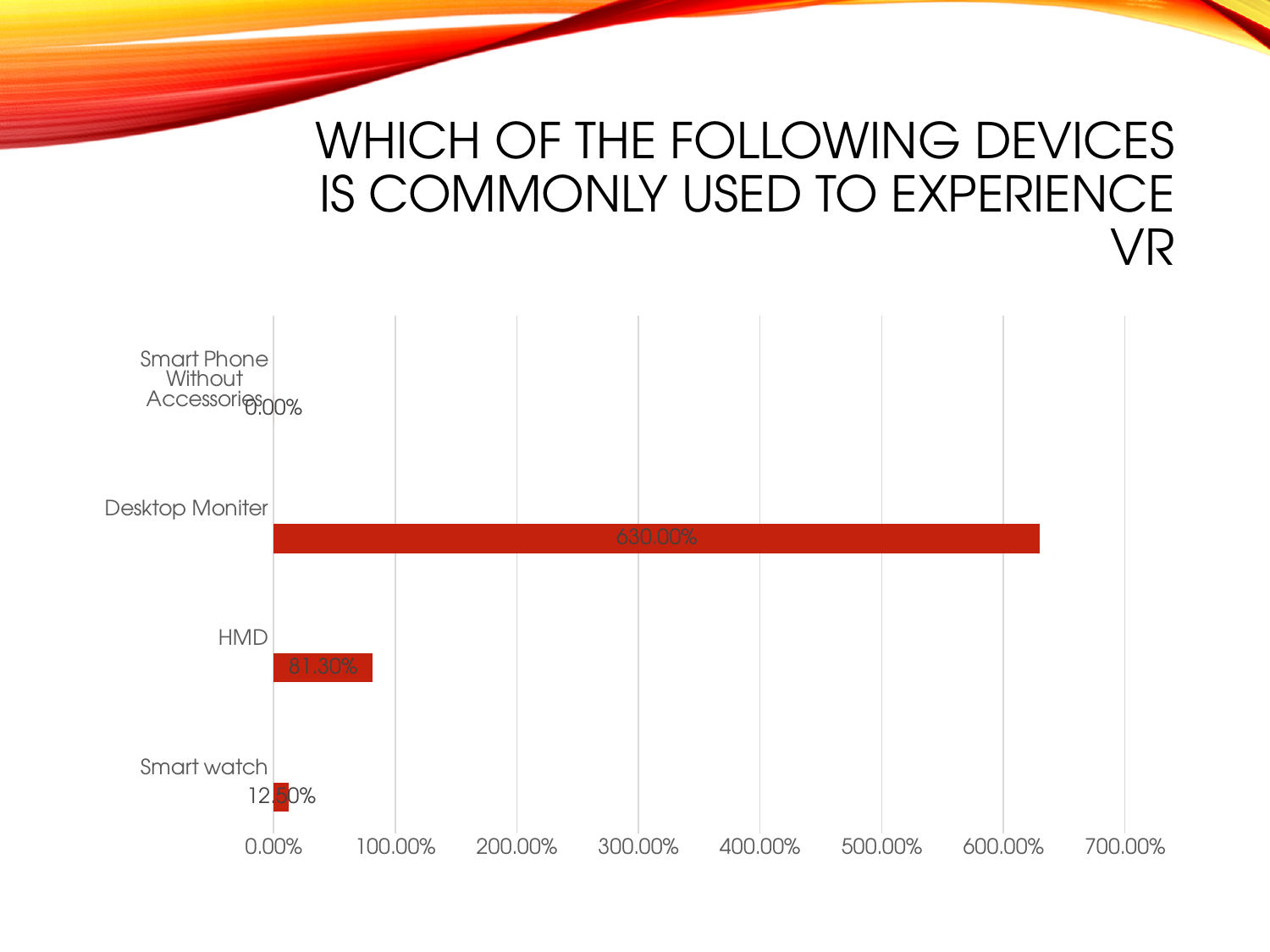

# Which of the following devices is commonly used to experience VR

### Chart

| Category | Series 1 | Column1 | Column2 |
|---|---|---|---|
| Smart watch | 0.125 | None | None |
| HMD | 0.813 | None | None |
| Desktop Moniter | 6.3 | None | None |
| Smart Phone Without Accessories | 0.0 | None | None |